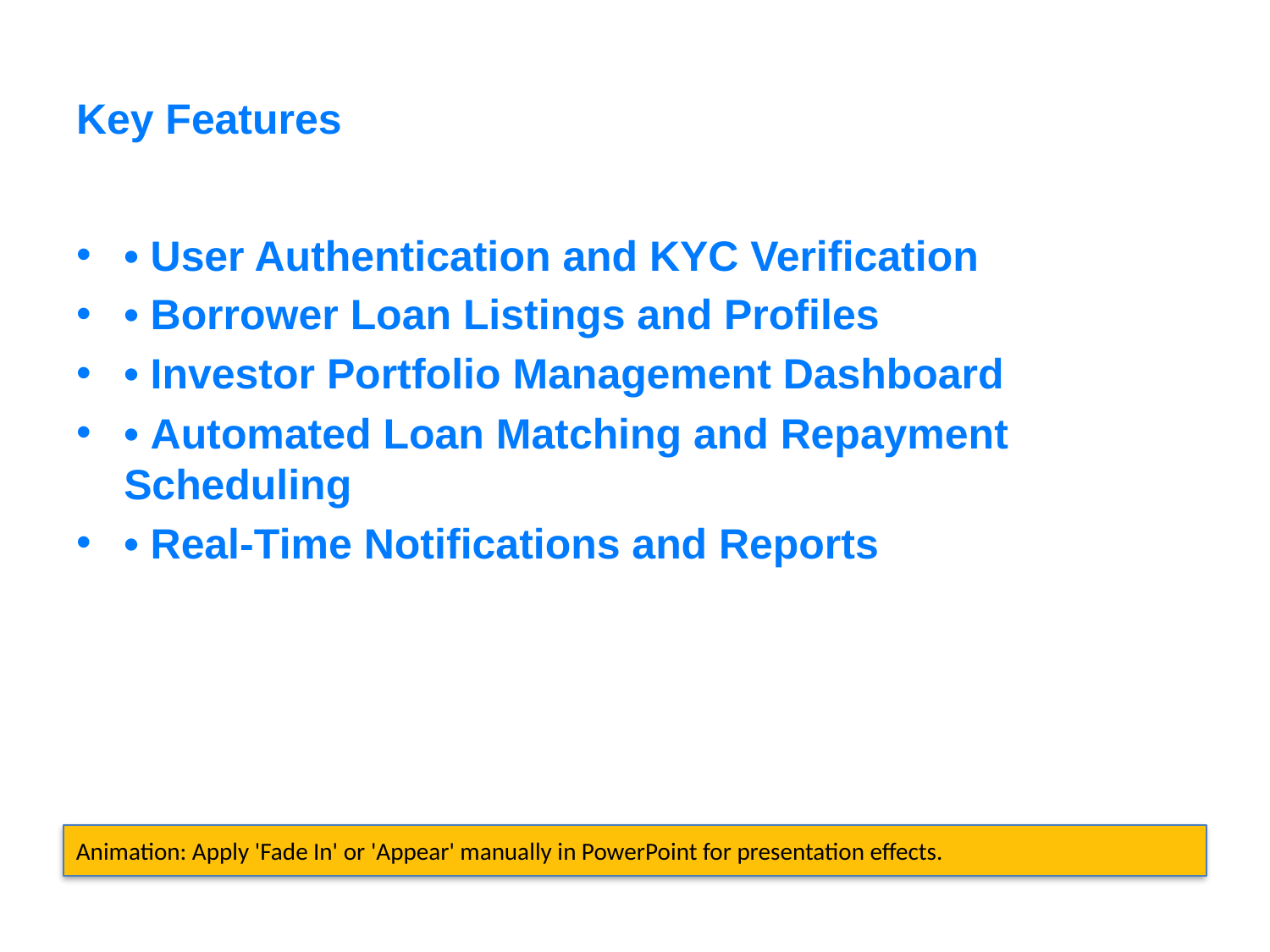

# Key Features
• User Authentication and KYC Verification
• Borrower Loan Listings and Profiles
• Investor Portfolio Management Dashboard
• Automated Loan Matching and Repayment Scheduling
• Real-Time Notifications and Reports
Animation: Apply 'Fade In' or 'Appear' manually in PowerPoint for presentation effects.